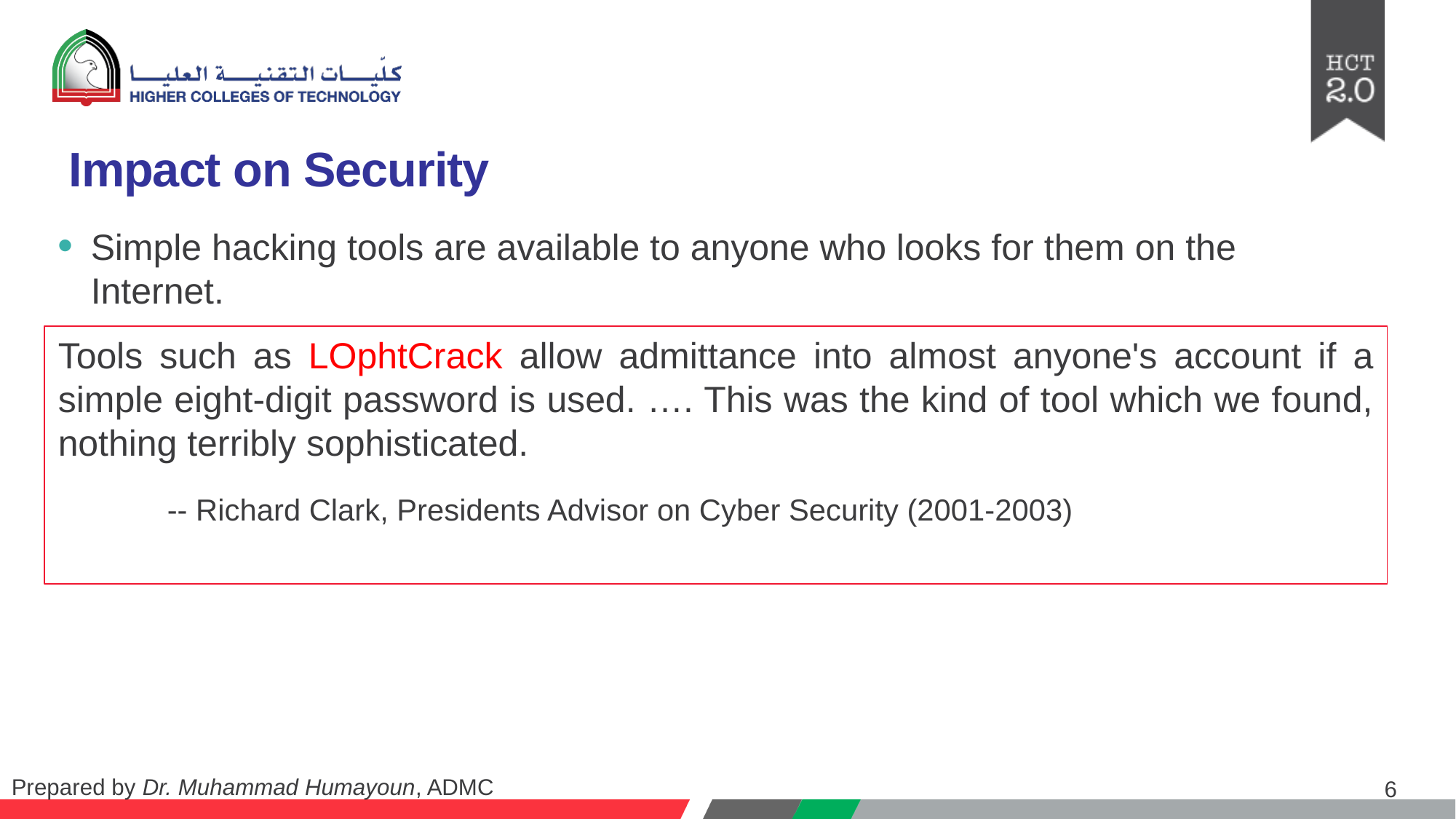

# Impact on Security
Simple hacking tools are available to anyone who looks for them on the Internet.
Tools such as LOphtCrack allow admittance into almost anyone's account if a simple eight-digit password is used. …. This was the kind of tool which we found, nothing terribly sophisticated.
	-- Richard Clark, Presidents Advisor on Cyber Security (2001-2003)

6